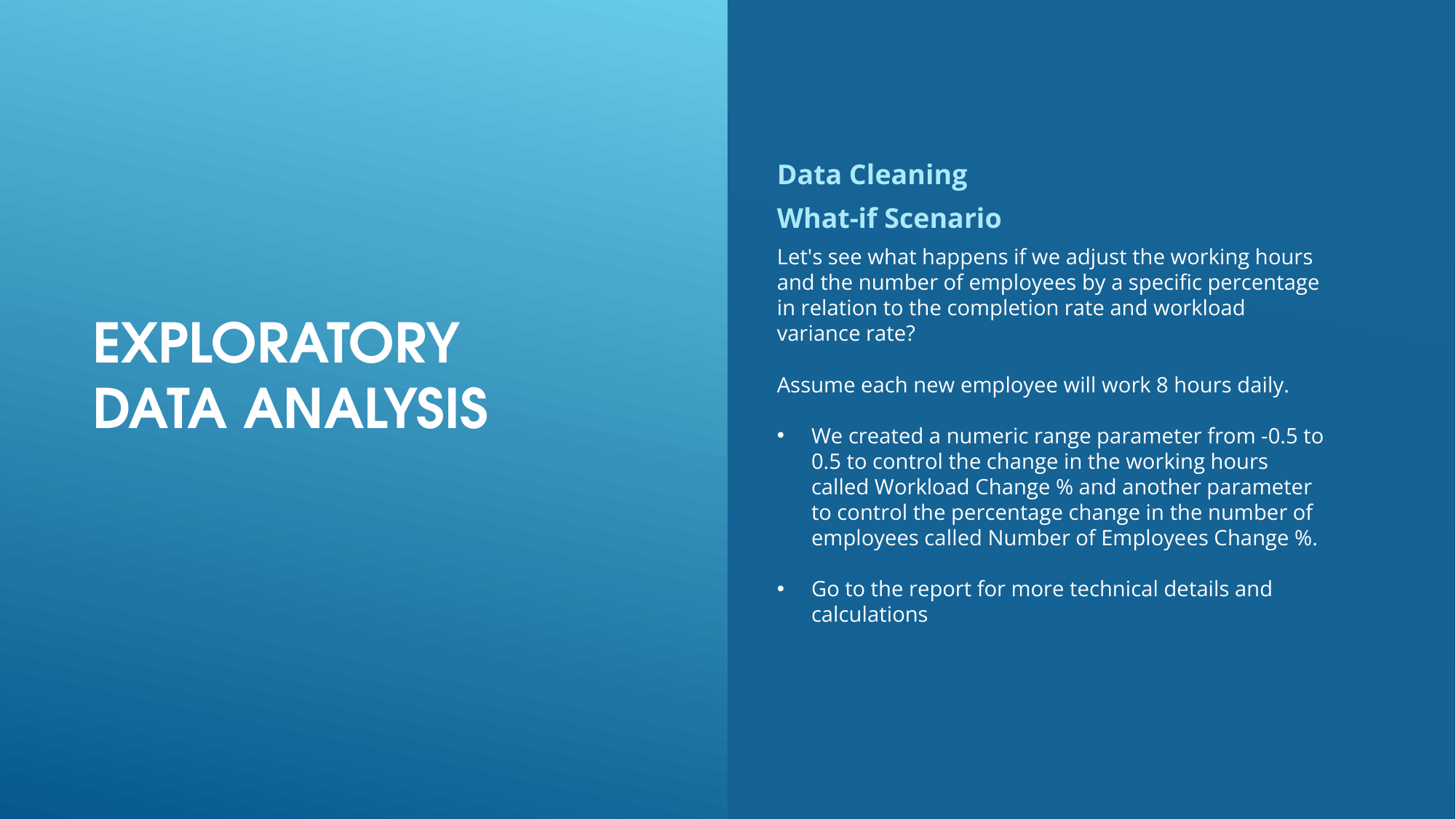

Exploratory Data Analysis
Data Cleaning
What-if Scenario
Let's see what happens if we adjust the working hours and the number of employees by a specific percentage in relation to the completion rate and workload variance rate?

Assume each new employee will work 8 hours daily.

We created a numeric range parameter from -0.5 to 0.5 to control the change in the working hours called Workload Change % and another parameter to control the percentage change in the number of employees called Number of Employees Change %.

Go to the report for more technical details and calculations